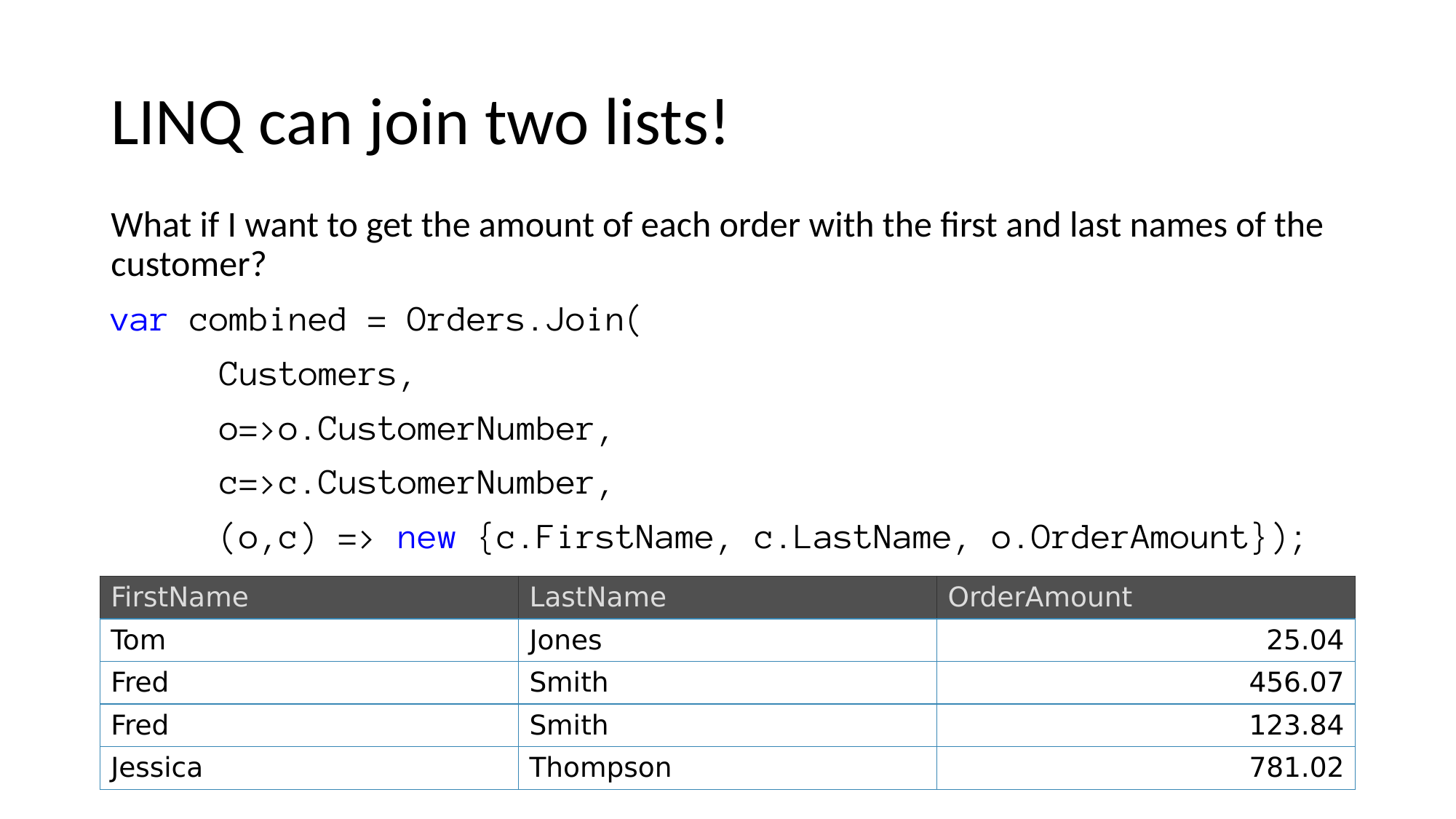

# LINQ can join two lists!
What if I want to get the amount of each order with the first and last names of the customer?
var combined = Orders.Join(
	Customers,
	o=>o.CustomerNumber,
	c=>c.CustomerNumber,
	(o,c) => new {c.FirstName, c.LastName, o.OrderAmount});

| FirstName | LastName | OrderAmount |
| --- | --- | --- |
| Tom | Jones | 25.04 |
| Fred | Smith | 456.07 |
| Fred | Smith | 123.84 |
| Jessica | Thompson | 781.02 |